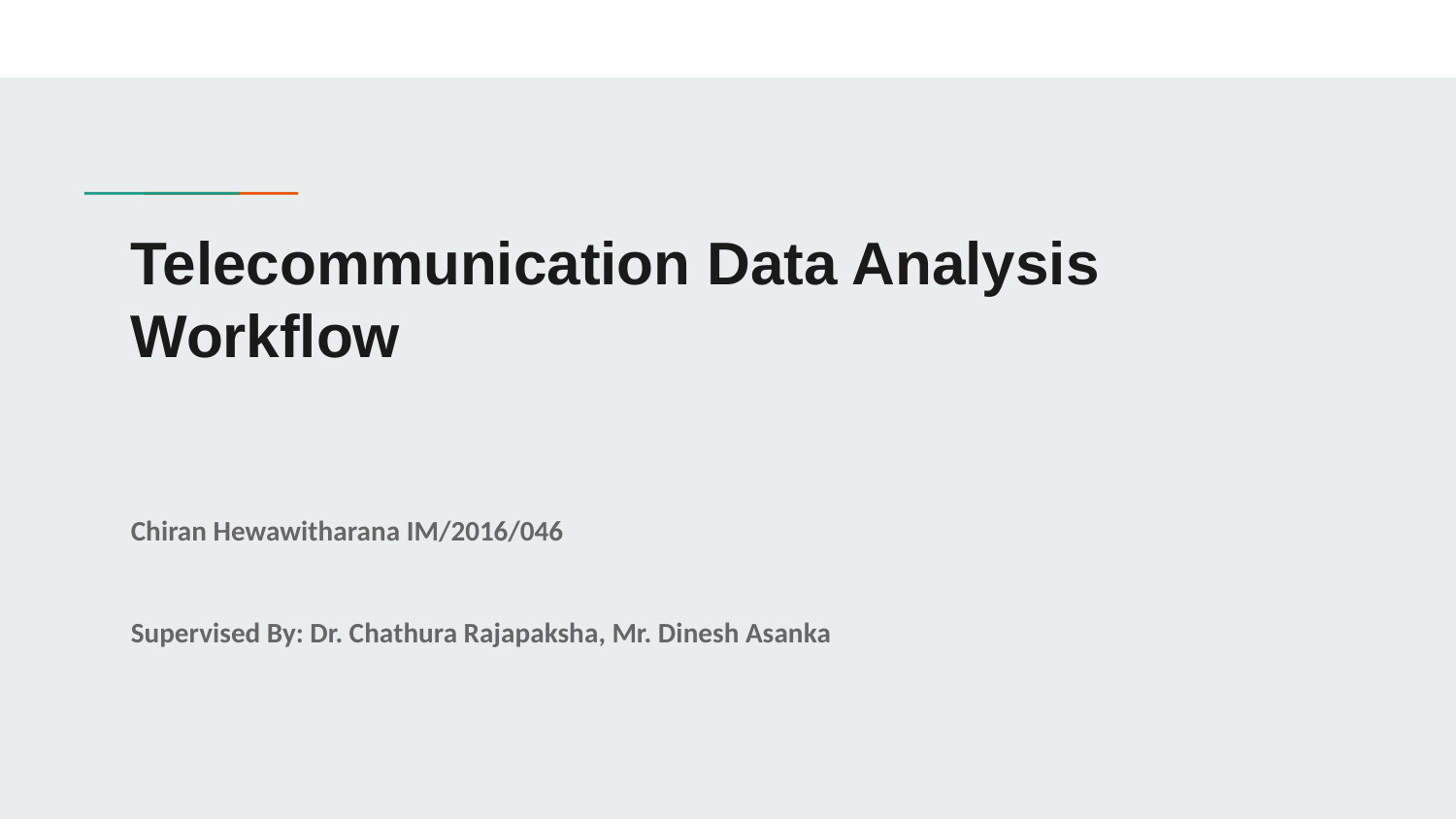

# Telecommunication Data Analysis Workflow

Chiran Hewawitharana IM/2016/046

Supervised By: Dr. Chathura Rajapaksha, Mr. Dinesh Asanka